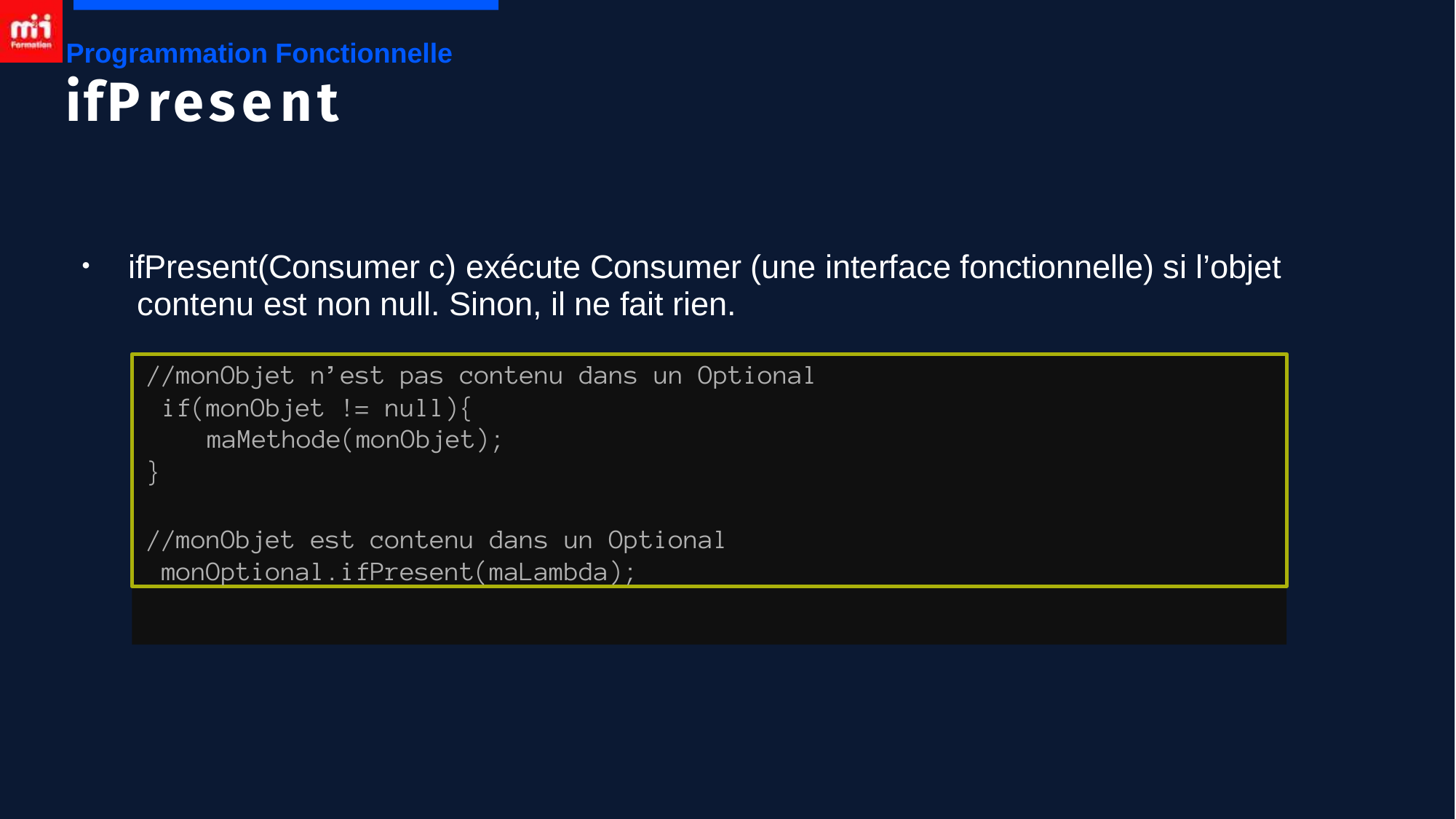

Programmation Fonctionnelle
# ifPresent
ifPresent(Consumer c) exécute Consumer (une interface fonctionnelle) si l’objet  contenu est non null. Sinon, il ne fait rien.
●

//monObjet n’est pas contenu dans un Optional  if(monObjet != null){
maMethode(monObjet);
}

//monObjet est contenu dans un Optional  monOptional.ifPresent(maLambda);